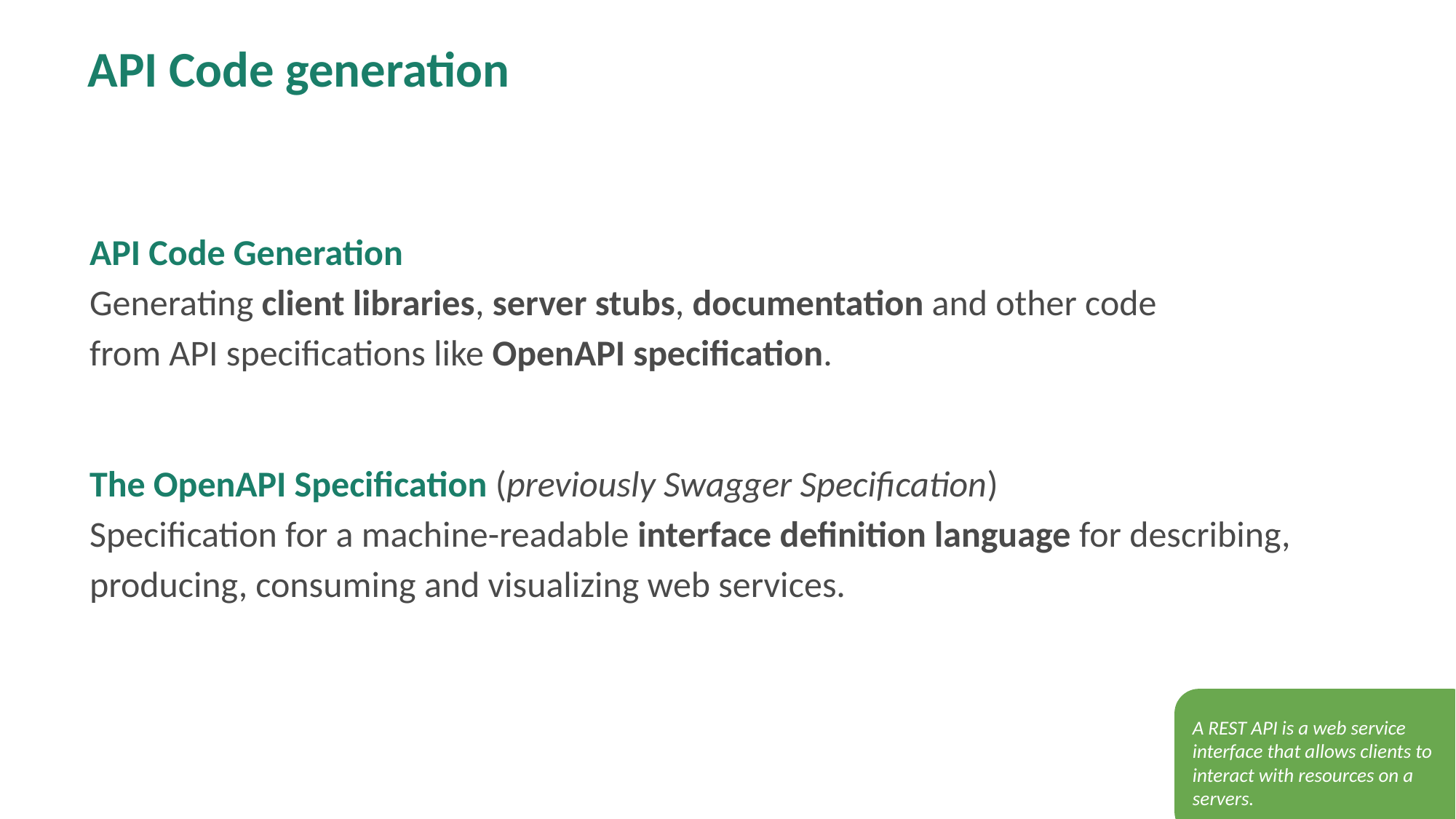

API Code generation
API Code Generation
Generating client libraries, server stubs, documentation and other code
from API specifications like OpenAPI specification.

The OpenAPI Specification (previously Swagger Specification)
Specification for a machine-readable interface definition language for describing, producing, consuming and visualizing web services.
A REST API is a web service interface that allows clients to interact with resources on a servers.